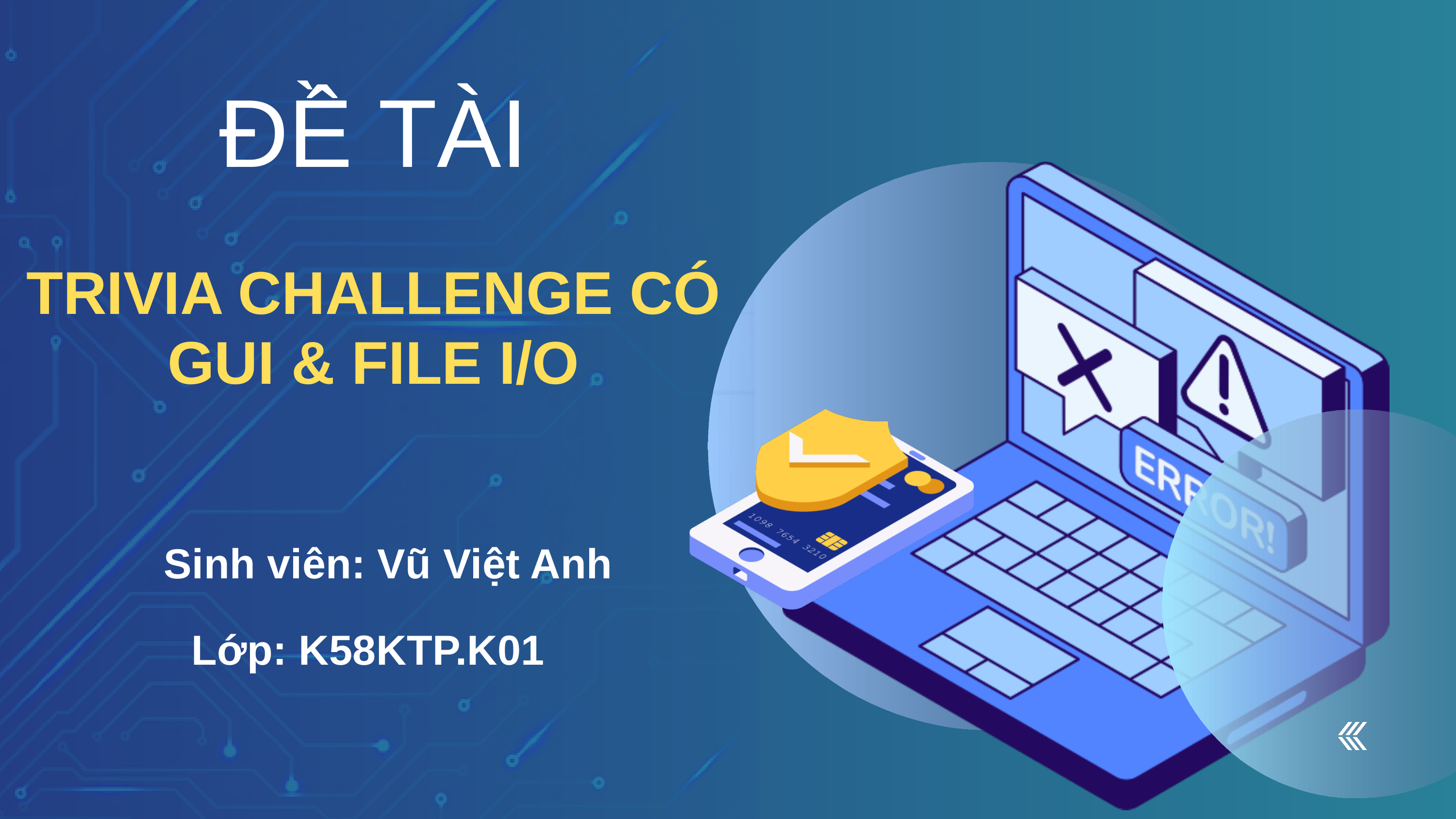

ĐỀ TÀI

TRIVIA CHALLENGE CÓ GUI & FILE I/O

Sinh viên: Vũ Việt Anh
            Lớp: K58KTP.K01